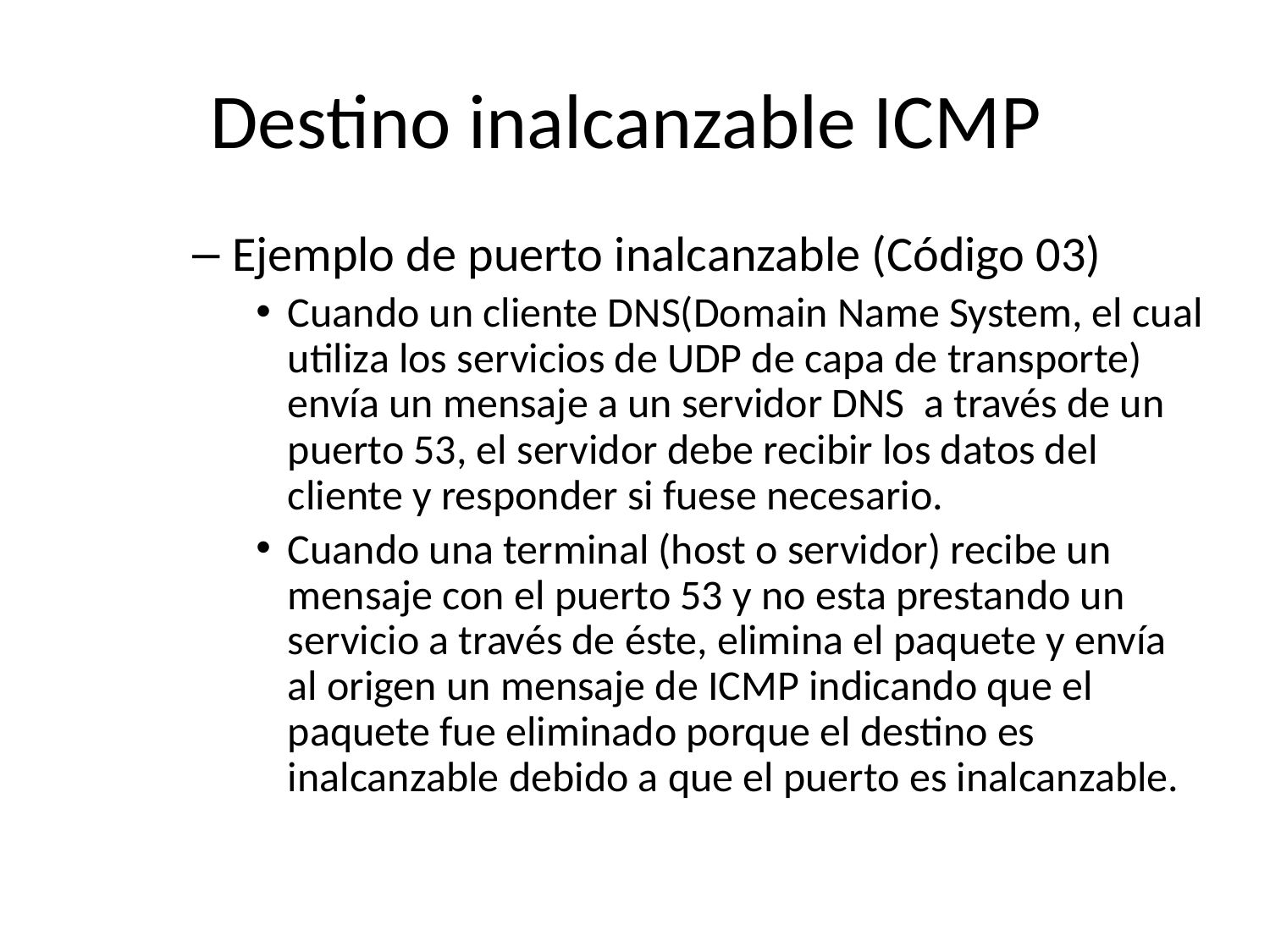

# Destino inalcanzable ICMP
Ejemplo de puerto inalcanzable (Código 03)
Cuando un cliente DNS(Domain Name System, el cual utiliza los servicios de UDP de capa de transporte) envía un mensaje a un servidor DNS  a través de un puerto 53, el servidor debe recibir los datos del cliente y responder si fuese necesario.
Cuando una terminal (host o servidor) recibe un mensaje con el puerto 53 y no esta prestando un servicio a través de éste, elimina el paquete y envía al origen un mensaje de ICMP indicando que el paquete fue eliminado porque el destino es inalcanzable debido a que el puerto es inalcanzable.